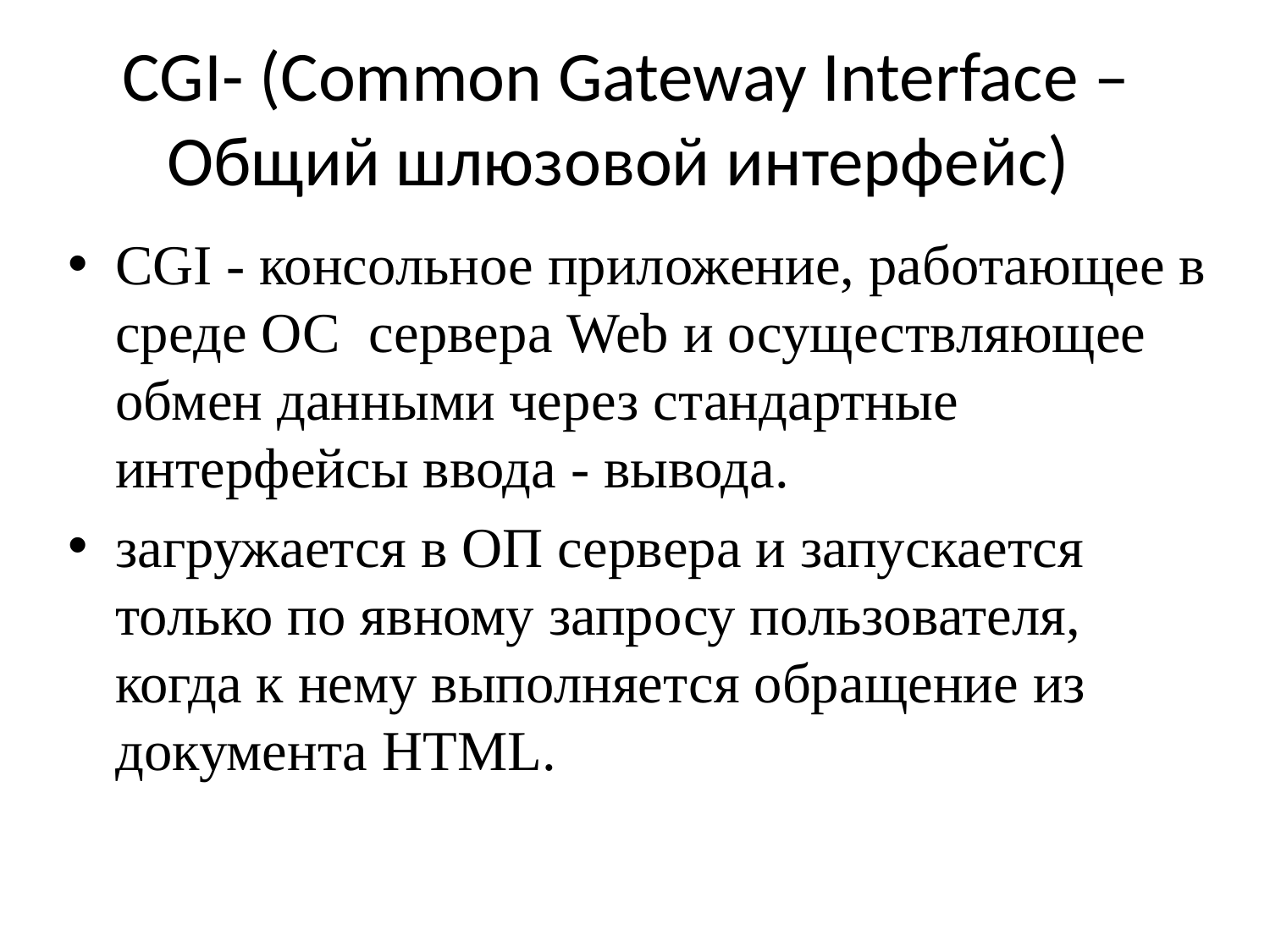

# CGI- (Common Gateway Interface – Общий шлюзовой интерфейс)
CGI - консольное приложение, работающее в среде ОС  сервера Web и осуществляющее обмен данными через стандартные интерфейсы ввода - вывода.
загружается в ОП сервера и запускается только по явному запросу пользователя, когда к нему выполняется обращение из документа HTML.